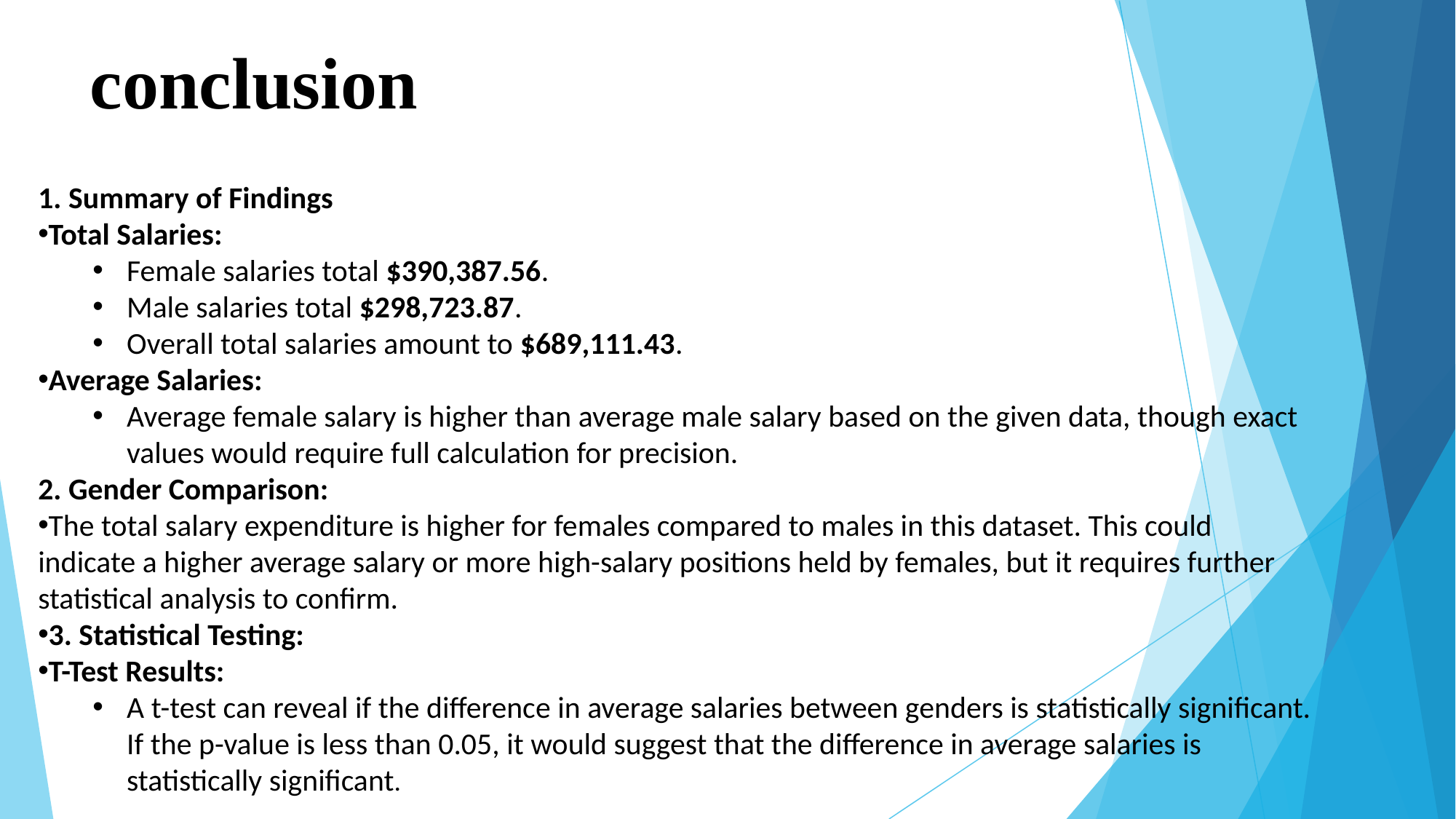

# conclusion
1. Summary of Findings
Total Salaries:
Female salaries total $390,387.56.
Male salaries total $298,723.87.
Overall total salaries amount to $689,111.43.
Average Salaries:
Average female salary is higher than average male salary based on the given data, though exact values would require full calculation for precision.
2. Gender Comparison:
The total salary expenditure is higher for females compared to males in this dataset. This could indicate a higher average salary or more high-salary positions held by females, but it requires further statistical analysis to confirm.
3. Statistical Testing:
T-Test Results:
A t-test can reveal if the difference in average salaries between genders is statistically significant. If the p-value is less than 0.05, it would suggest that the difference in average salaries is statistically significant.